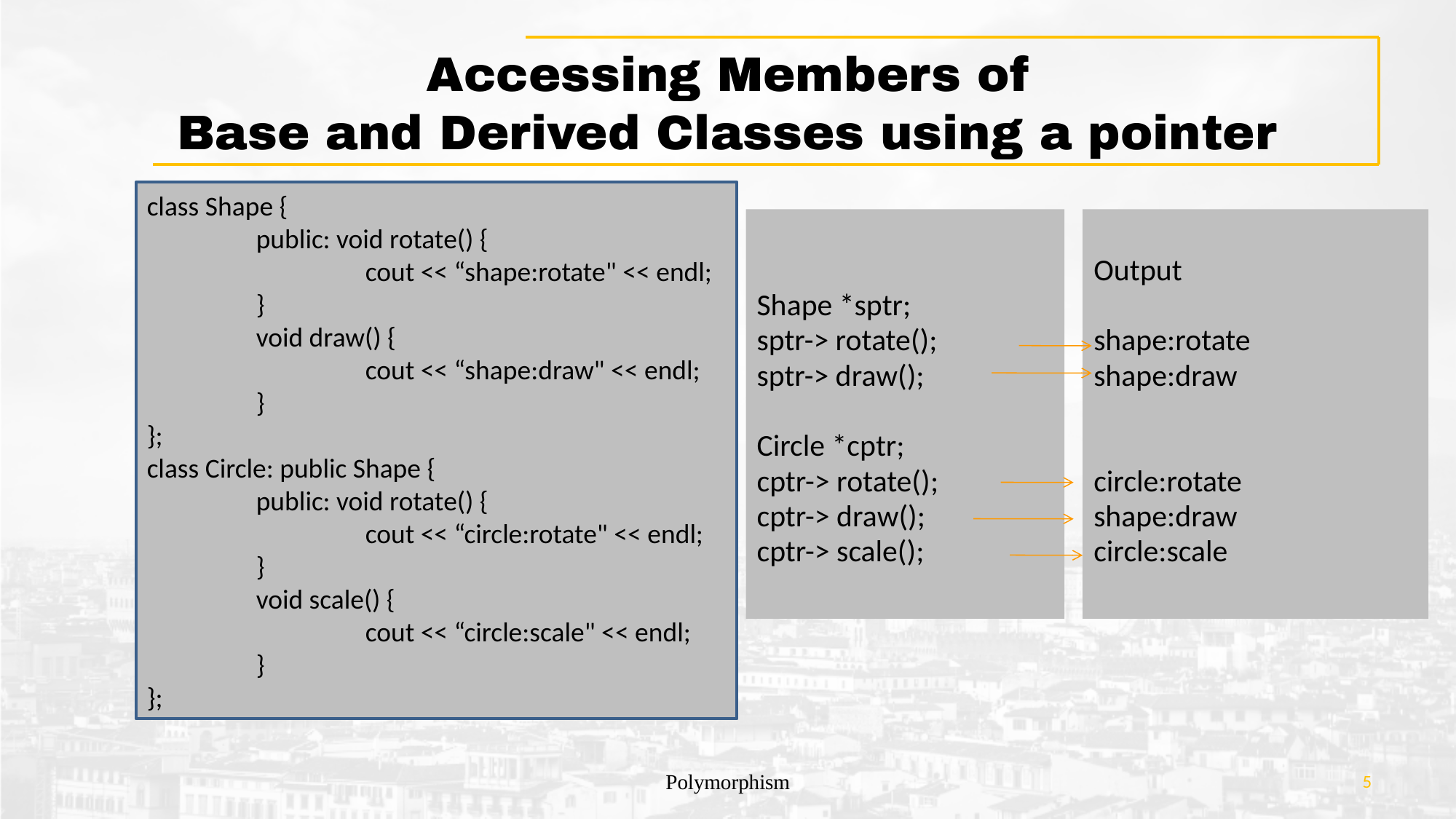

# Accessing Members of Base and Derived Classes using a pointer
class Shape {
	public: void rotate() {
		cout << “shape:rotate" << endl; 	}
	void draw() {
		cout << “shape:draw" << endl; 	}
};
class Circle: public Shape {
	public: void rotate() {
		cout << “circle:rotate" << endl; 	}
	void scale() {
		cout << “circle:scale" << endl; 	}
};

Shape *sptr;
sptr-> rotate();
sptr-> draw();

Circle *cptr;
cptr-> rotate();
cptr-> draw();
cptr-> scale();

Output

shape:rotate
shape:draw

circle:rotate
shape:draw
circle:scale
Polymorphism
5